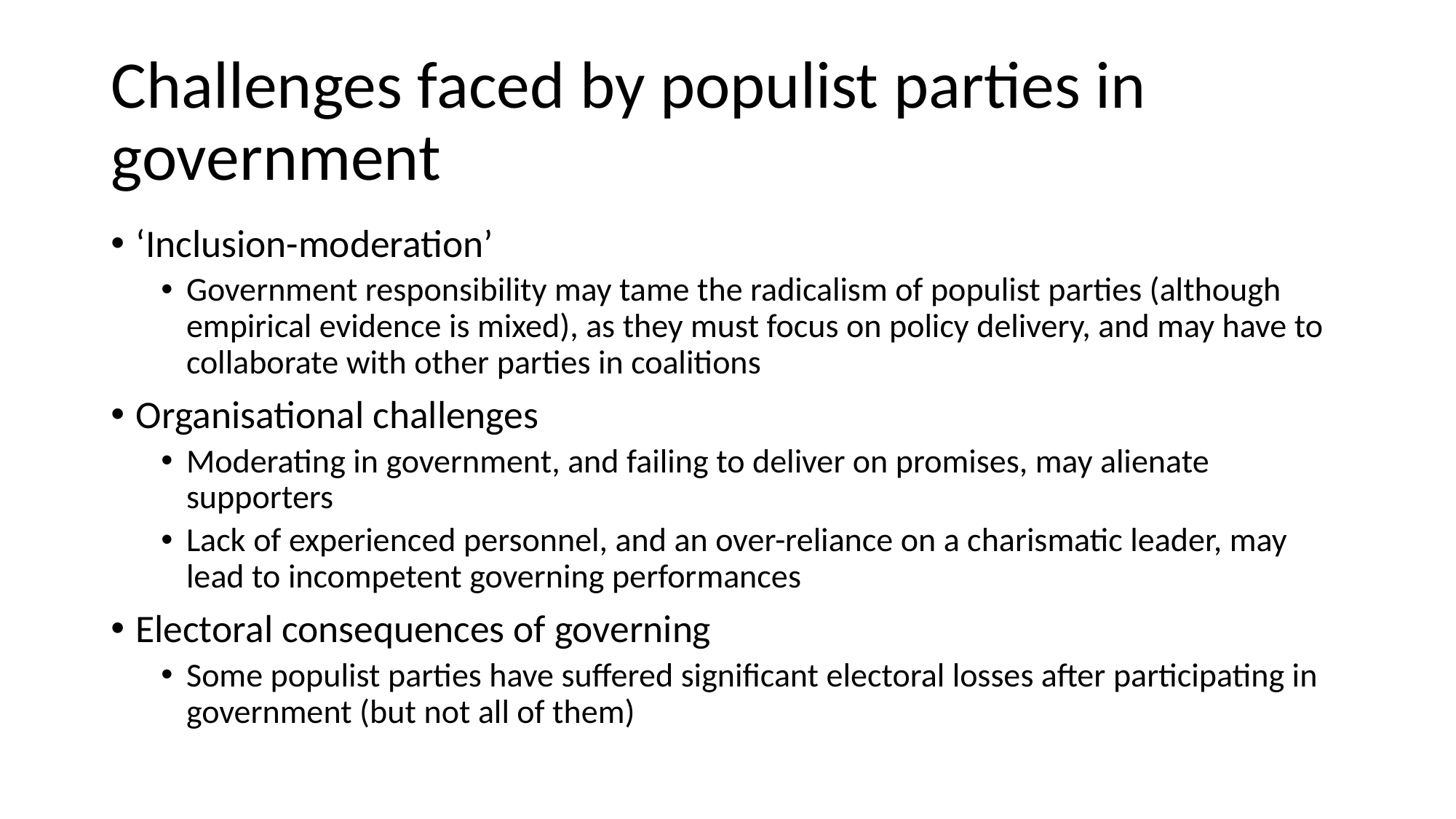

# Challenges faced by populist parties in government
‘Inclusion-moderation’
Government responsibility may tame the radicalism of populist parties (although empirical evidence is mixed), as they must focus on policy delivery, and may have to collaborate with other parties in coalitions
Organisational challenges
Moderating in government, and failing to deliver on promises, may alienate supporters
Lack of experienced personnel, and an over-reliance on a charismatic leader, may lead to incompetent governing performances
Electoral consequences of governing
Some populist parties have suffered significant electoral losses after participating in government (but not all of them)